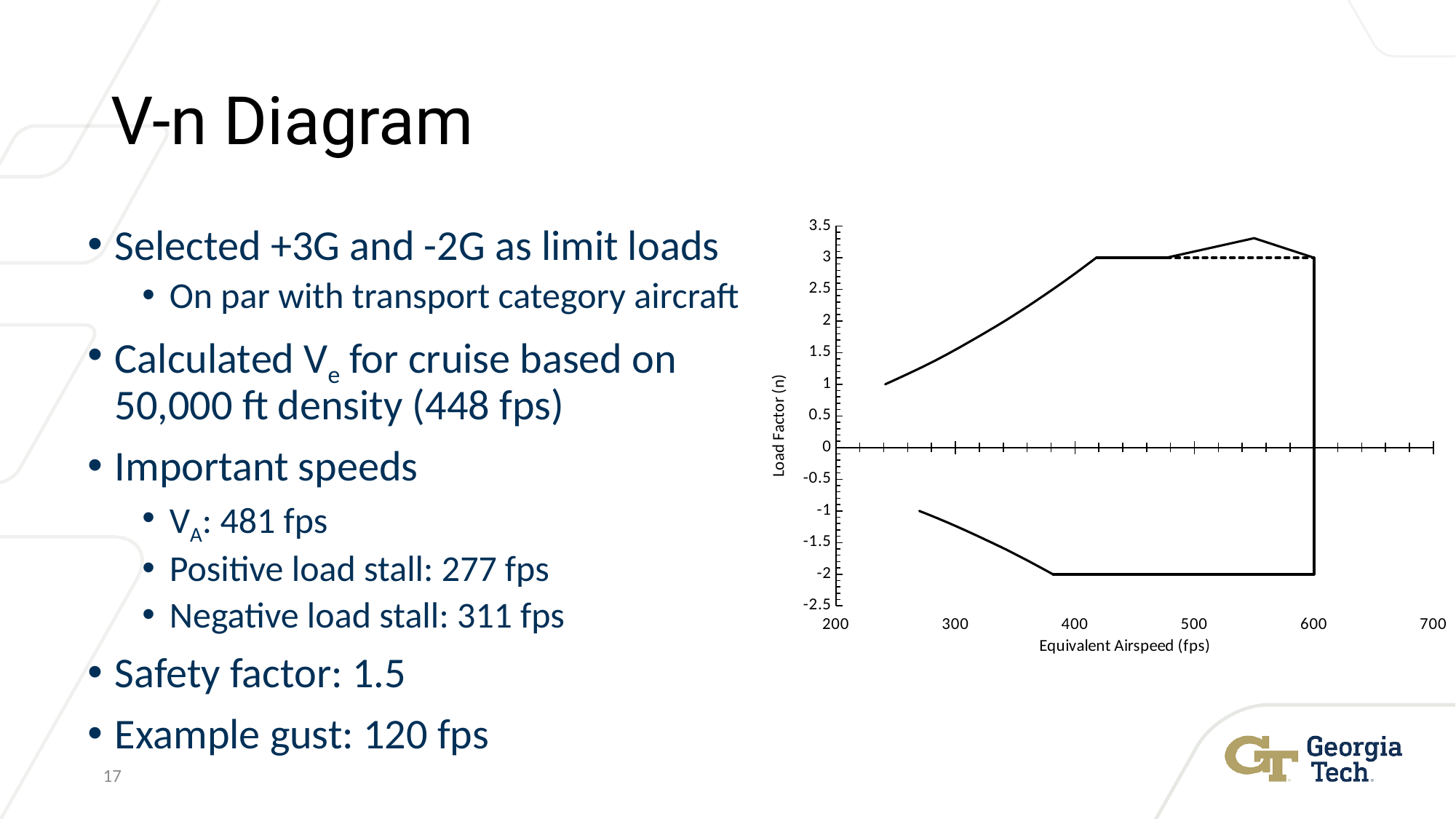

# V-n Diagram

### Chart

| Category |  |  |  |  |  |  |  |  |  |  |  |
|---|---|---|---|---|---|---|---|---|---|---|---|
Selected +3G and -2G as limit loads
On par with transport category aircraft
Calculated Ve for cruise based on 50,000 ft density (448 fps)
Important speeds
VA: 481 fps
Positive load stall: 277 fps
Negative load stall: 311 fps
Safety factor: 1.5
Example gust: 120 fps

17